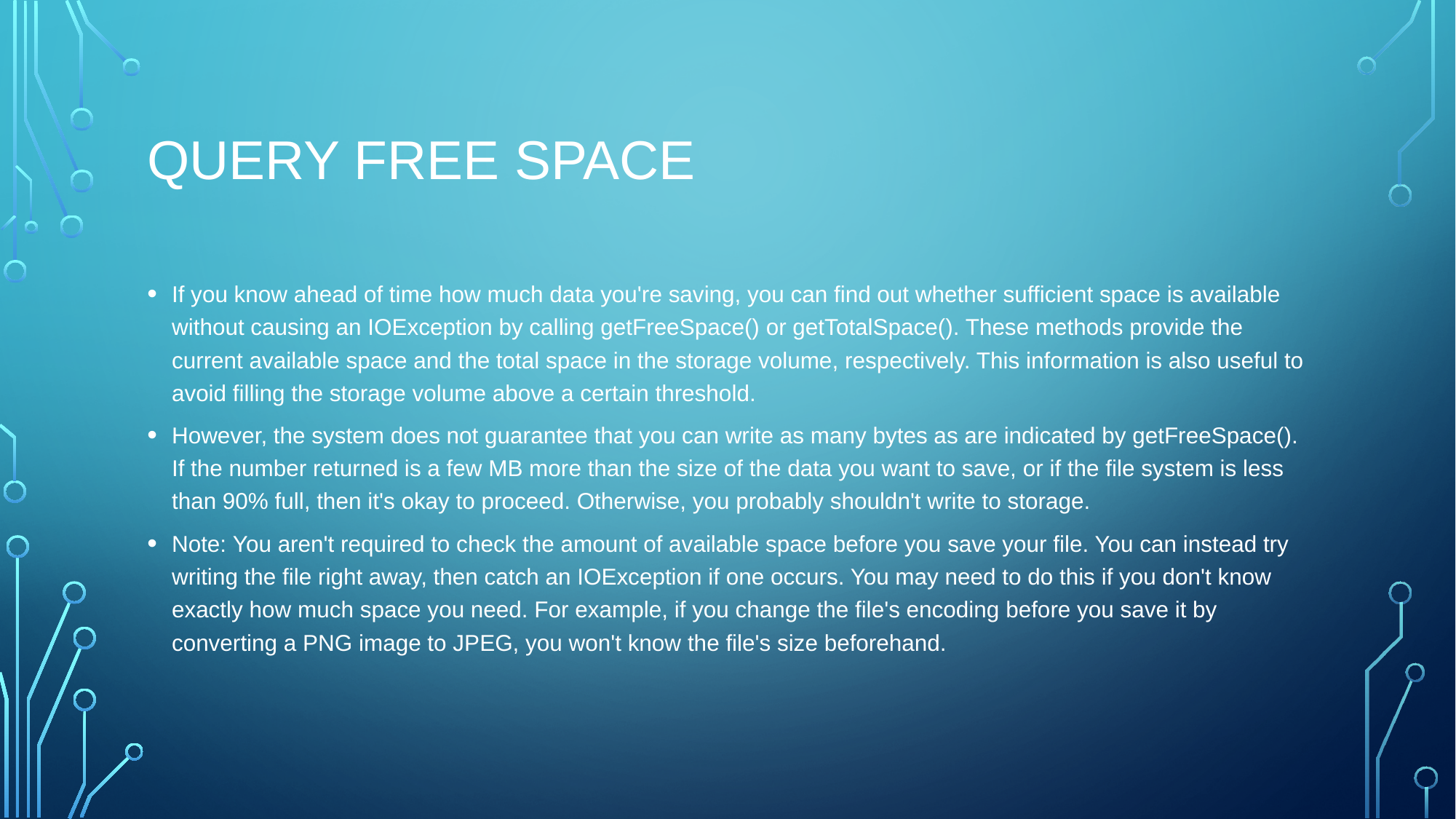

# Query free space
If you know ahead of time how much data you're saving, you can find out whether sufficient space is available without causing an IOException by calling getFreeSpace() or getTotalSpace(). These methods provide the current available space and the total space in the storage volume, respectively. This information is also useful to avoid filling the storage volume above a certain threshold.
However, the system does not guarantee that you can write as many bytes as are indicated by getFreeSpace(). If the number returned is a few MB more than the size of the data you want to save, or if the file system is less than 90% full, then it's okay to proceed. Otherwise, you probably shouldn't write to storage.
Note: You aren't required to check the amount of available space before you save your file. You can instead try writing the file right away, then catch an IOException if one occurs. You may need to do this if you don't know exactly how much space you need. For example, if you change the file's encoding before you save it by converting a PNG image to JPEG, you won't know the file's size beforehand.